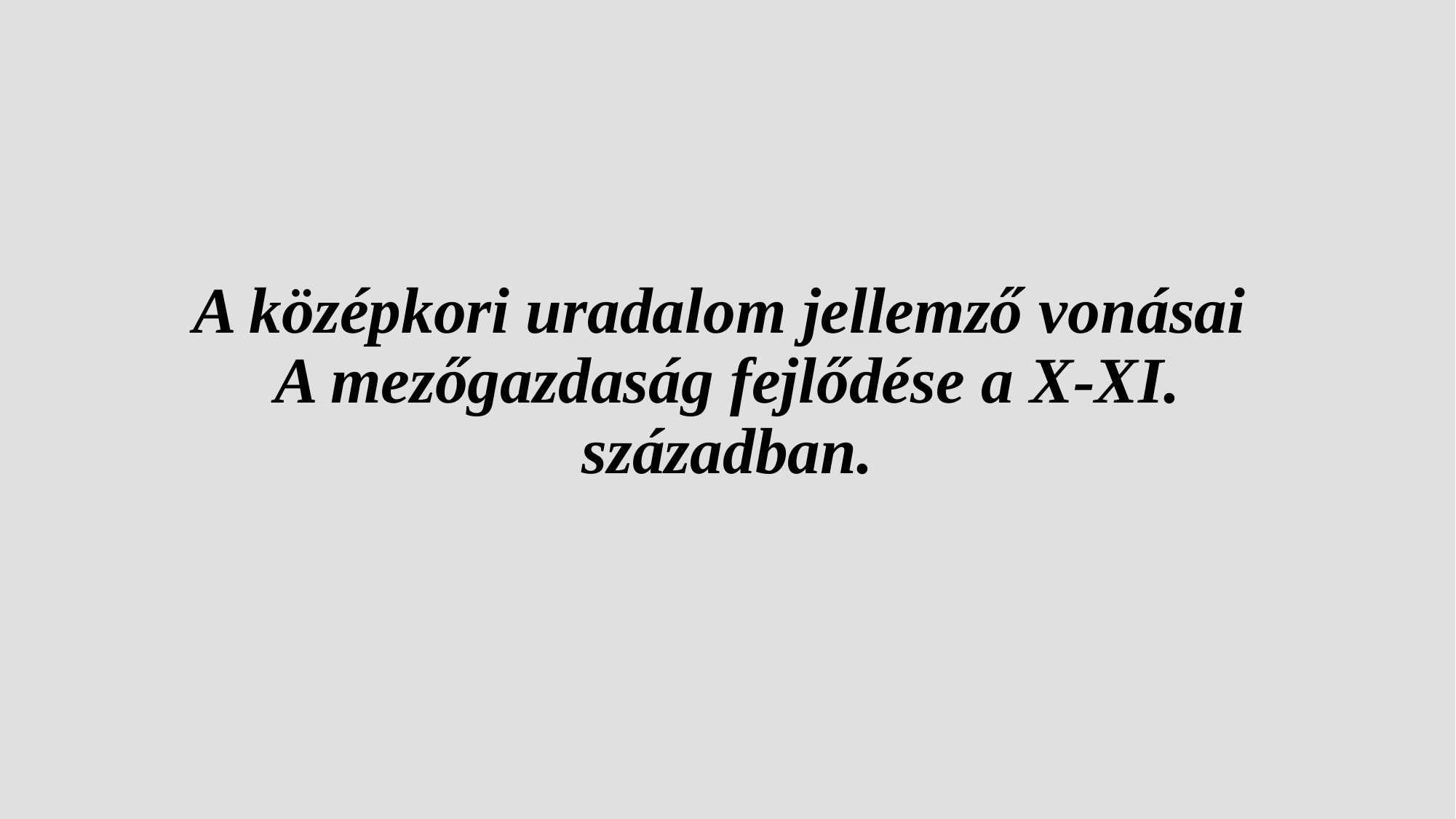

# A középkori uradalom jellemző vonásai A mezőgazdaság fejlődése a X-XI. században.